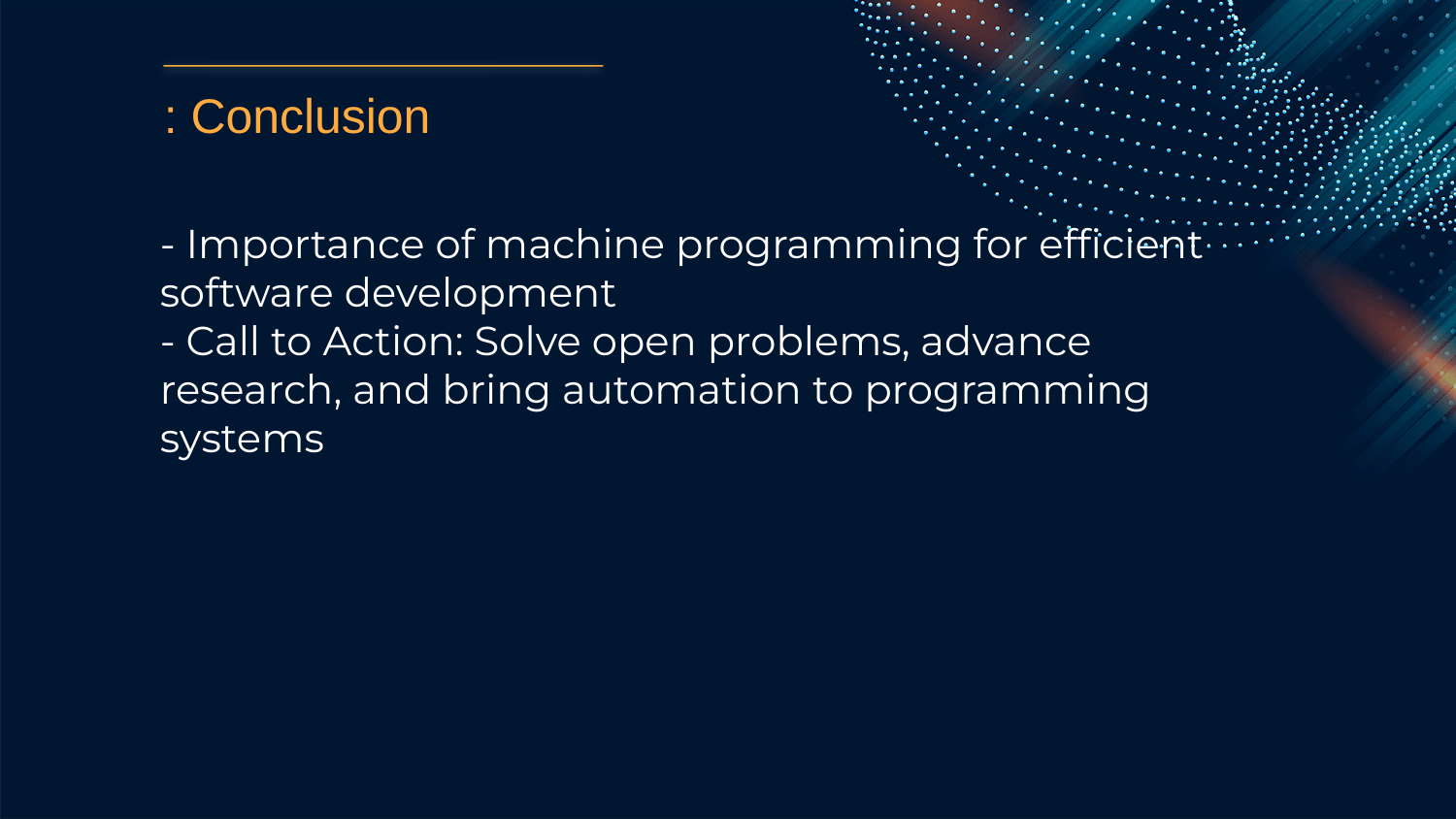

: Conclusion
- Importance of machine programming for efficient software development
- Call to Action: Solve open problems, advance research, and bring automation to programming systems